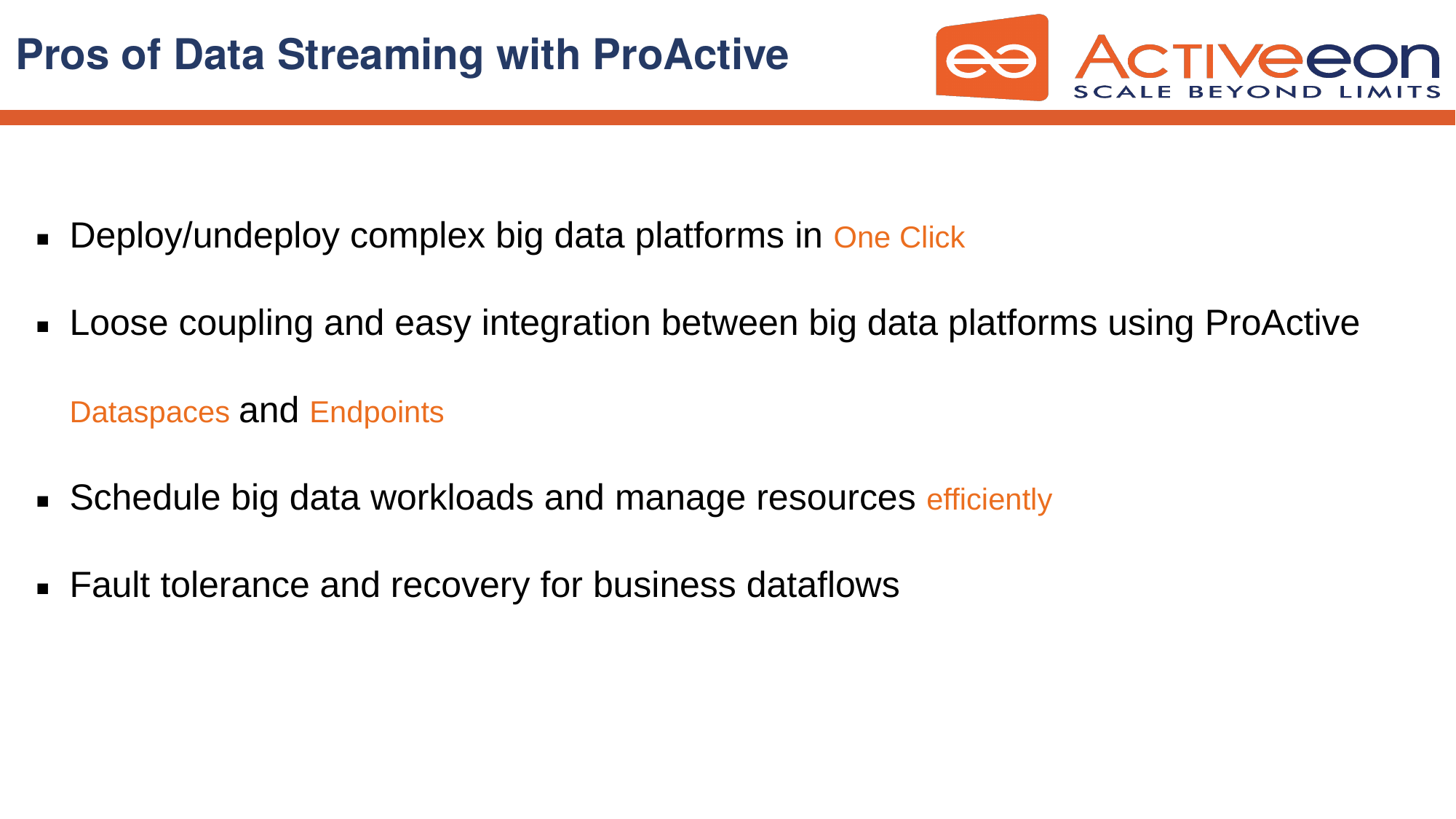

# Pros of Data Streaming with ProActive
Deploy/undeploy complex big data platforms in One Click
Loose coupling and easy integration between big data platforms using ProActive Dataspaces and Endpoints
Schedule big data workloads and manage resources efficiently
Fault tolerance and recovery for business dataflows